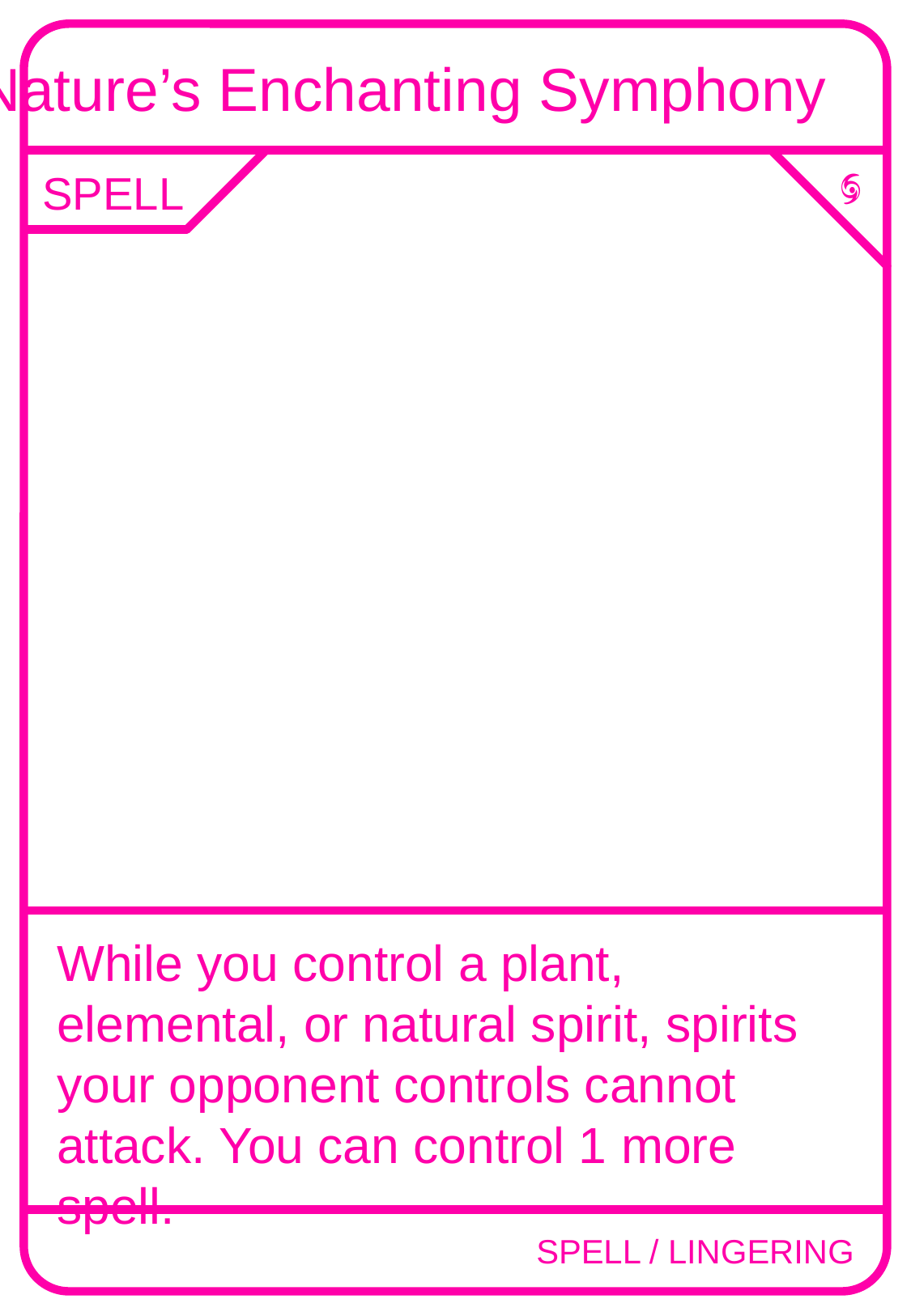

Nature’s Enchanting Symphony
SPELL
🌀
While you control a plant, elemental, or natural spirit, spirits your opponent controls cannot attack. You can control 1 more spell.
SPELL / LINGERING